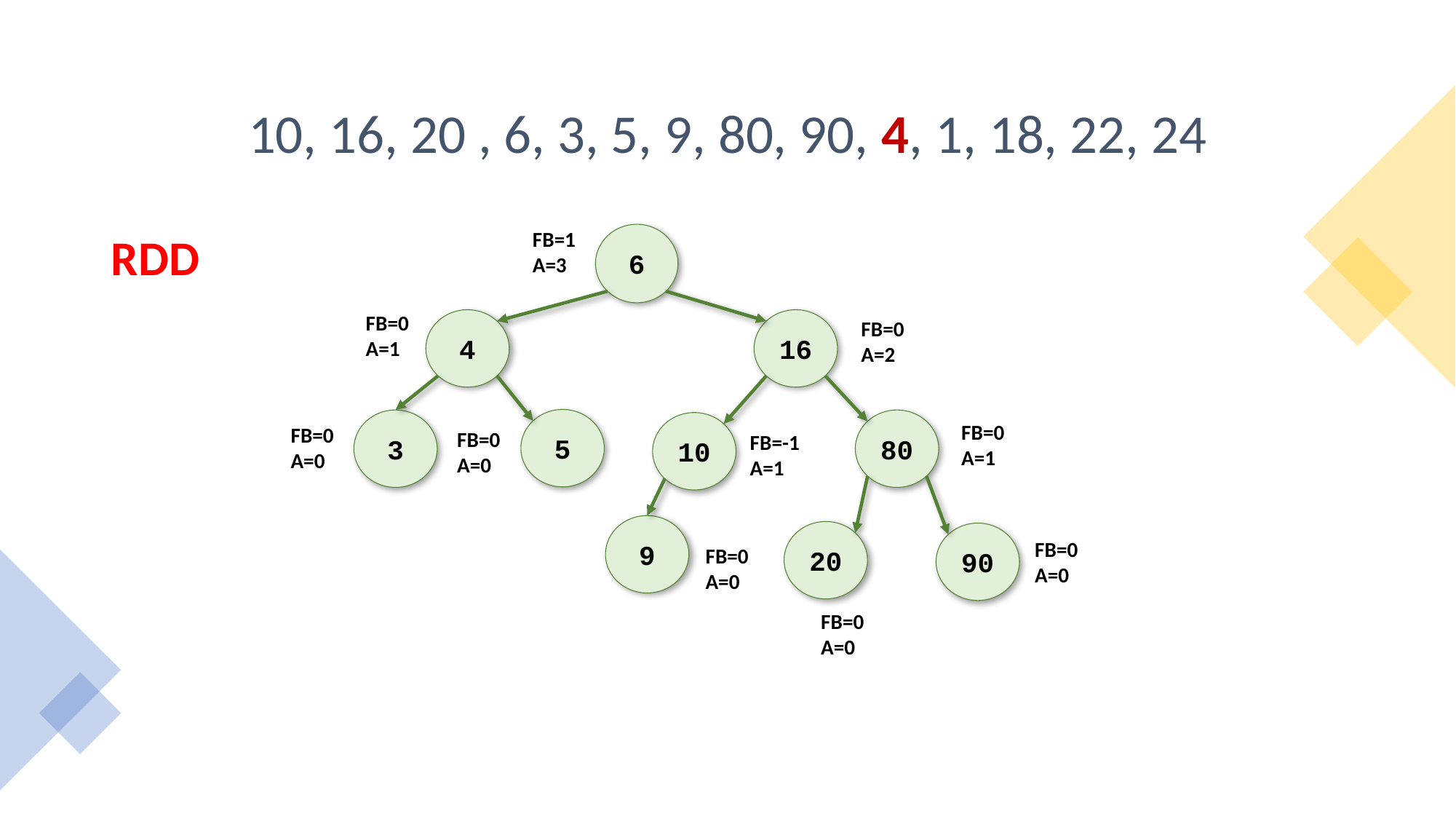

# 10, 16, 20 , 6, 3, 5, 9, 80, 90, 4, 1, 18, 22, 24

FB=1
A=3
RDD
6

FB=0
A=1
4
16
FB=0
A=2
5
3
80
10
FB=0
A=1
FB=0
A=0
FB=0
A=0
FB=-1
A=1
9
20
90
FB=0
A=0
FB=0
A=0
FB=0
A=0